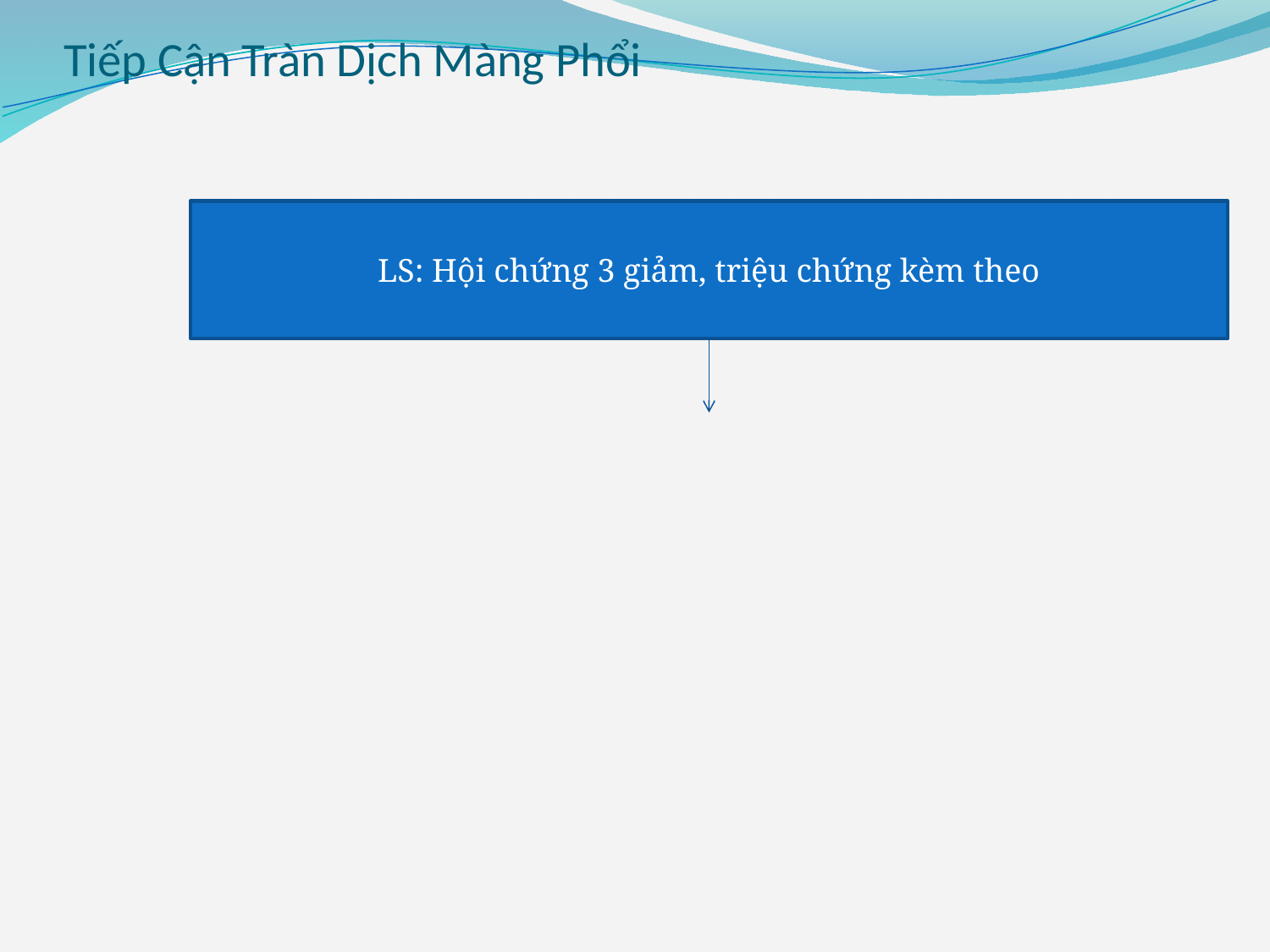

# Tiếp Cận Tràn Dịch Màng Phổi

LS: Hội chứng 3 giảm, triệu chứng kèm theo